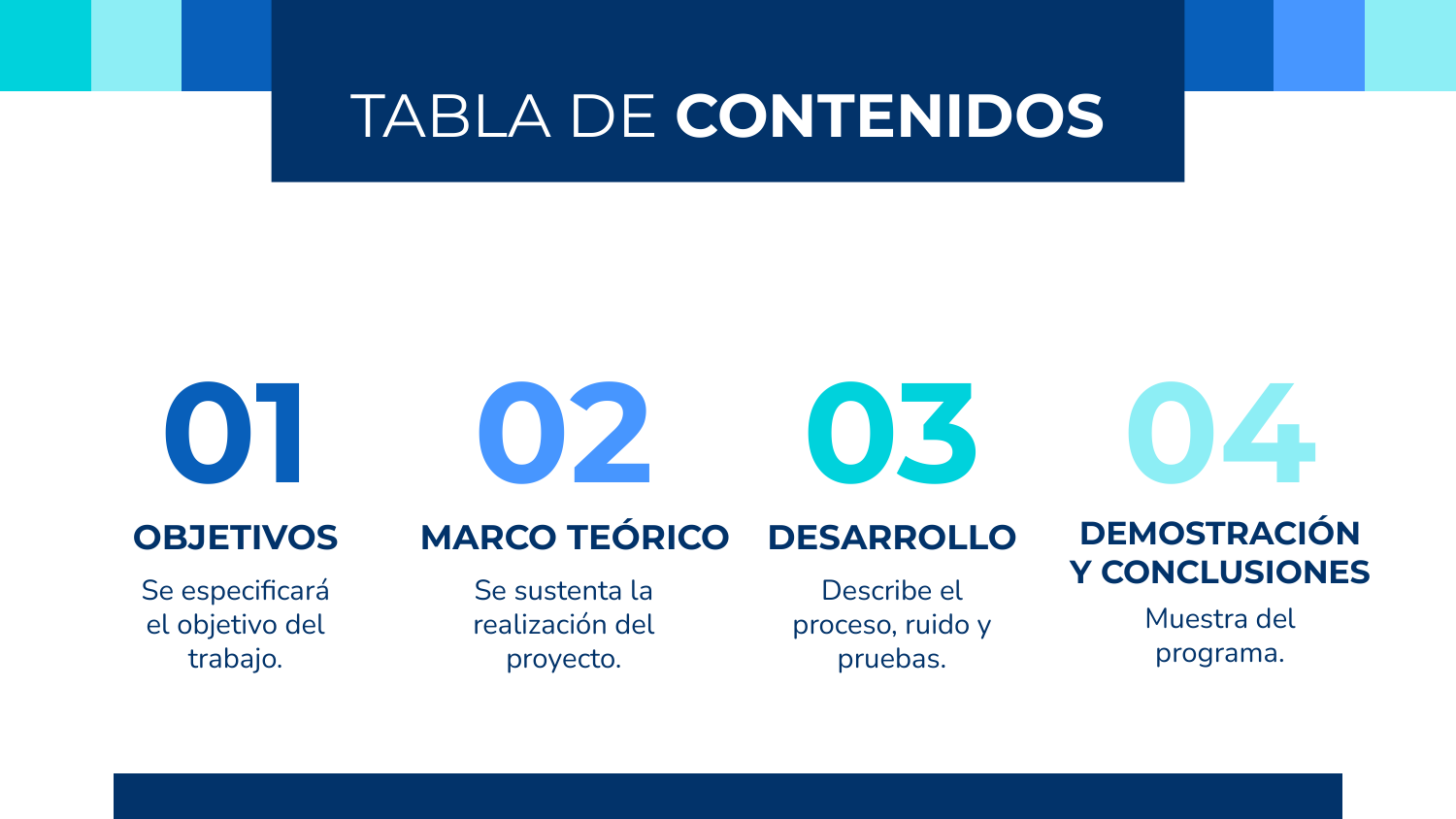

TABLA DE CONTENIDOS
01
02
03
04
MARCO TEÓRICO
# OBJETIVOS
DESARROLLO
DEMOSTRACIÓN Y CONCLUSIONES
Se especificará el objetivo del trabajo.
Se sustenta la realización del proyecto.
Describe el proceso, ruido y pruebas.
Muestra del programa.